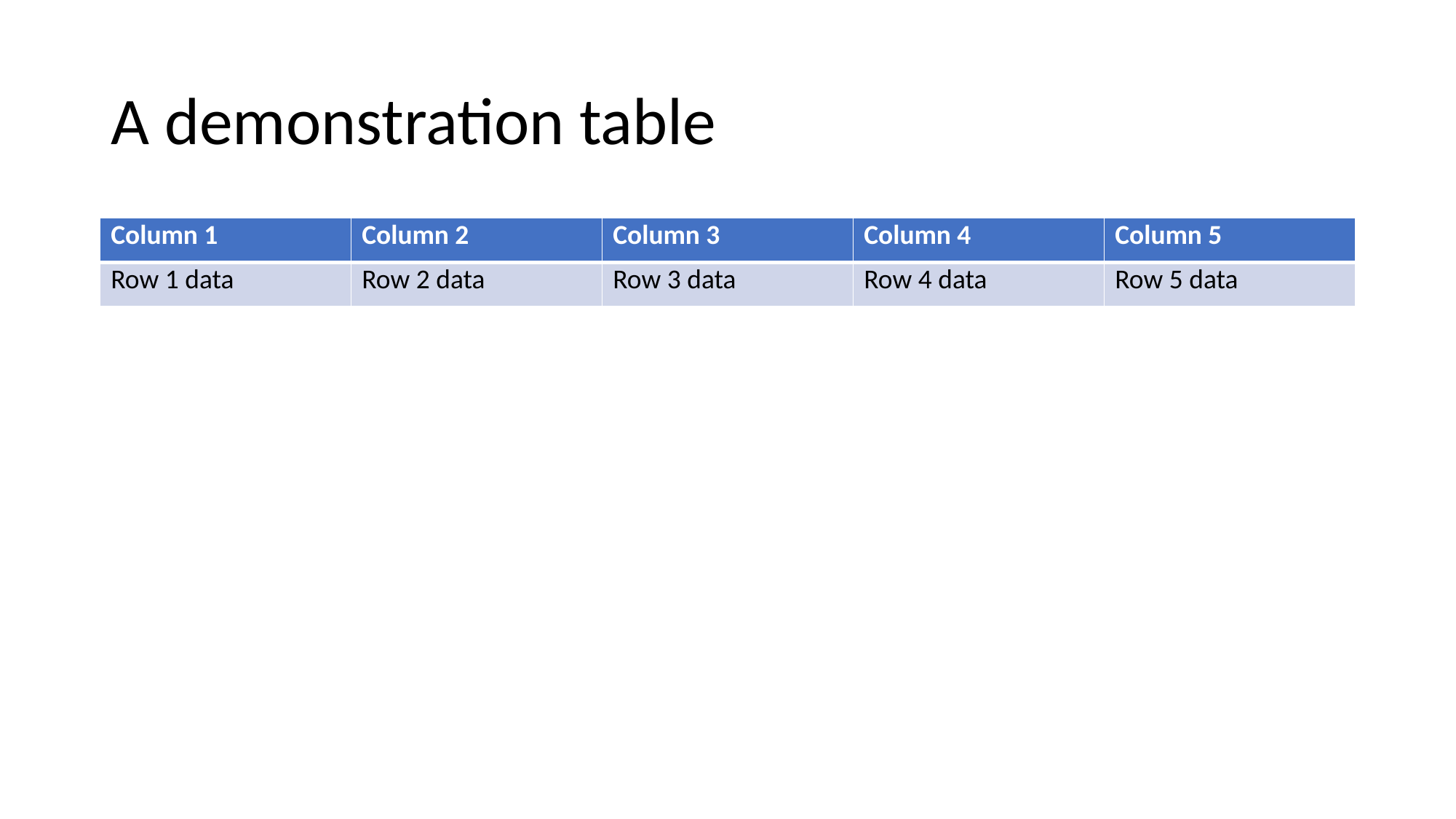

# A demonstration table
| Column 1 | Column 2 | Column 3 | Column 4 | Column 5 |
| --- | --- | --- | --- | --- |
| Row 1 data | Row 2 data | Row 3 data | Row 4 data | Row 5 data |